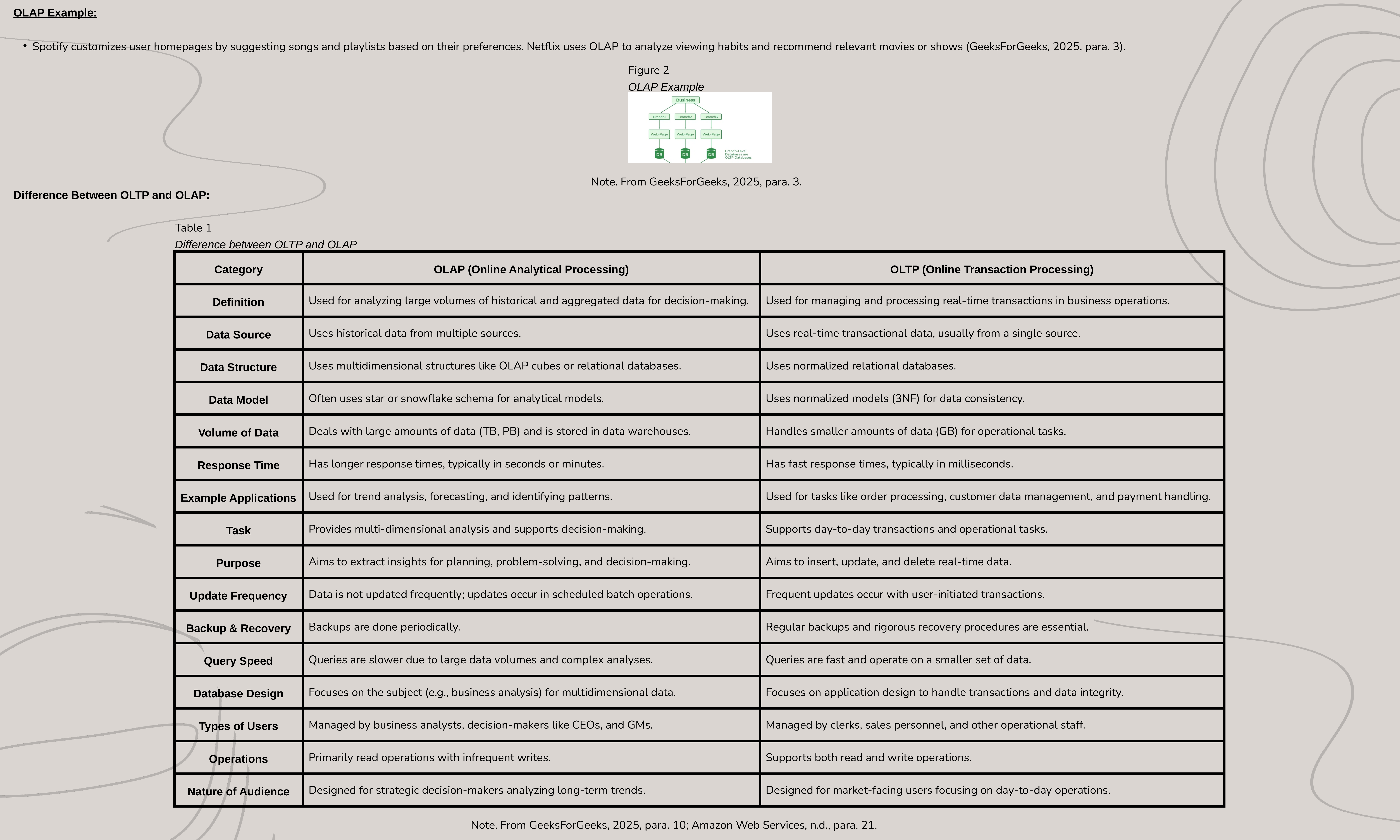

OLAP Example:

Spotify customizes user homepages by suggesting songs and playlists based on their preferences. Netflix uses OLAP to analyze viewing habits and recommend relevant movies or shows (GeeksForGeeks, 2025, para. 3).
Figure 2
OLAP Example

Note. From GeeksForGeeks, 2025, para. 3.
Difference Between OLTP and OLAP:
Table 1
Difference between OLTP and OLAP
| Category | OLAP (Online Analytical Processing) | OLTP (Online Transaction Processing) |
| --- | --- | --- |
| Definition | Used for analyzing large volumes of historical and aggregated data for decision-making. | Used for managing and processing real-time transactions in business operations. |
| Data Source | Uses historical data from multiple sources. | Uses real-time transactional data, usually from a single source. |
| Data Structure | Uses multidimensional structures like OLAP cubes or relational databases. | Uses normalized relational databases. |
| Data Model | Often uses star or snowflake schema for analytical models. | Uses normalized models (3NF) for data consistency. |
| Volume of Data | Deals with large amounts of data (TB, PB) and is stored in data warehouses. | Handles smaller amounts of data (GB) for operational tasks. |
| Response Time | Has longer response times, typically in seconds or minutes. | Has fast response times, typically in milliseconds. |
| Example Applications | Used for trend analysis, forecasting, and identifying patterns. | Used for tasks like order processing, customer data management, and payment handling. |
| Task | Provides multi-dimensional analysis and supports decision-making. | Supports day-to-day transactions and operational tasks. |
| Purpose | Aims to extract insights for planning, problem-solving, and decision-making. | Aims to insert, update, and delete real-time data. |
| Update Frequency | Data is not updated frequently; updates occur in scheduled batch operations. | Frequent updates occur with user-initiated transactions. |
| Backup & Recovery | Backups are done periodically. | Regular backups and rigorous recovery procedures are essential. |
| Query Speed | Queries are slower due to large data volumes and complex analyses. | Queries are fast and operate on a smaller set of data. |
| Database Design | Focuses on the subject (e.g., business analysis) for multidimensional data. | Focuses on application design to handle transactions and data integrity. |
| Types of Users | Managed by business analysts, decision-makers like CEOs, and GMs. | Managed by clerks, sales personnel, and other operational staff. |
| Operations | Primarily read operations with infrequent writes. | Supports both read and write operations. |
| Nature of Audience | Designed for strategic decision-makers analyzing long-term trends. | Designed for market-facing users focusing on day-to-day operations. |

Note. From GeeksForGeeks, 2025, para. 10; Amazon Web Services, n.d., para. 21.